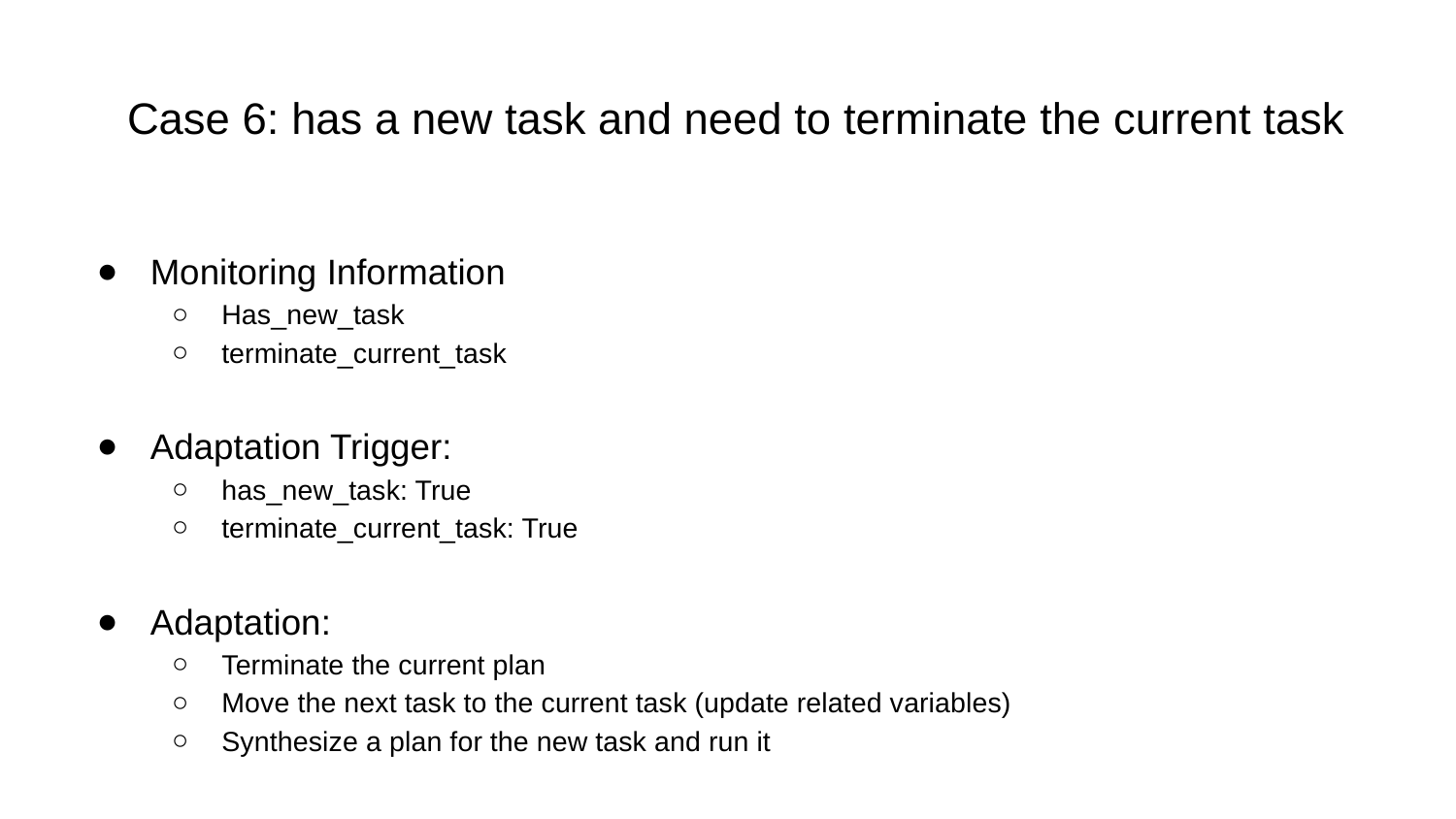

# Case 6: has a new task and need to terminate the current task
Monitoring Information
Has_new_task
terminate_current_task

Adaptation Trigger:
has_new_task: True
terminate_current_task: True

Adaptation:
Terminate the current plan
Move the next task to the current task (update related variables)
Synthesize a plan for the new task and run it